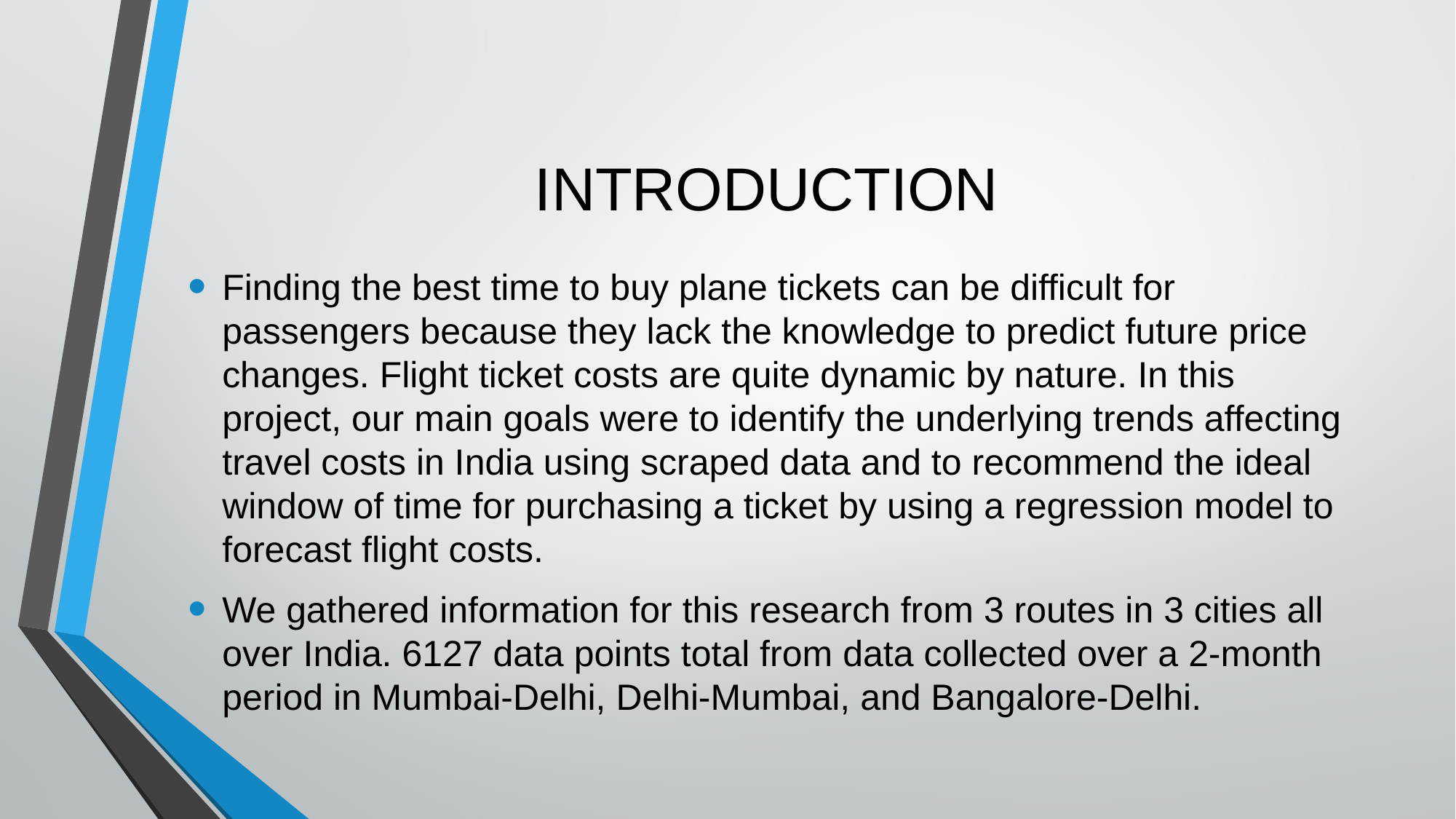

# INTRODUCTION
Finding the best time to buy plane tickets can be difficult for passengers because they lack the knowledge to predict future price changes. Flight ticket costs are quite dynamic by nature. In this project, our main goals were to identify the underlying trends affecting travel costs in India using scraped data and to recommend the ideal window of time for purchasing a ticket by using a regression model to forecast flight costs.
We gathered information for this research from 3 routes in 3 cities all over India. 6127 data points total from data collected over a 2-month period in Mumbai-Delhi, Delhi-Mumbai, and Bangalore-Delhi.